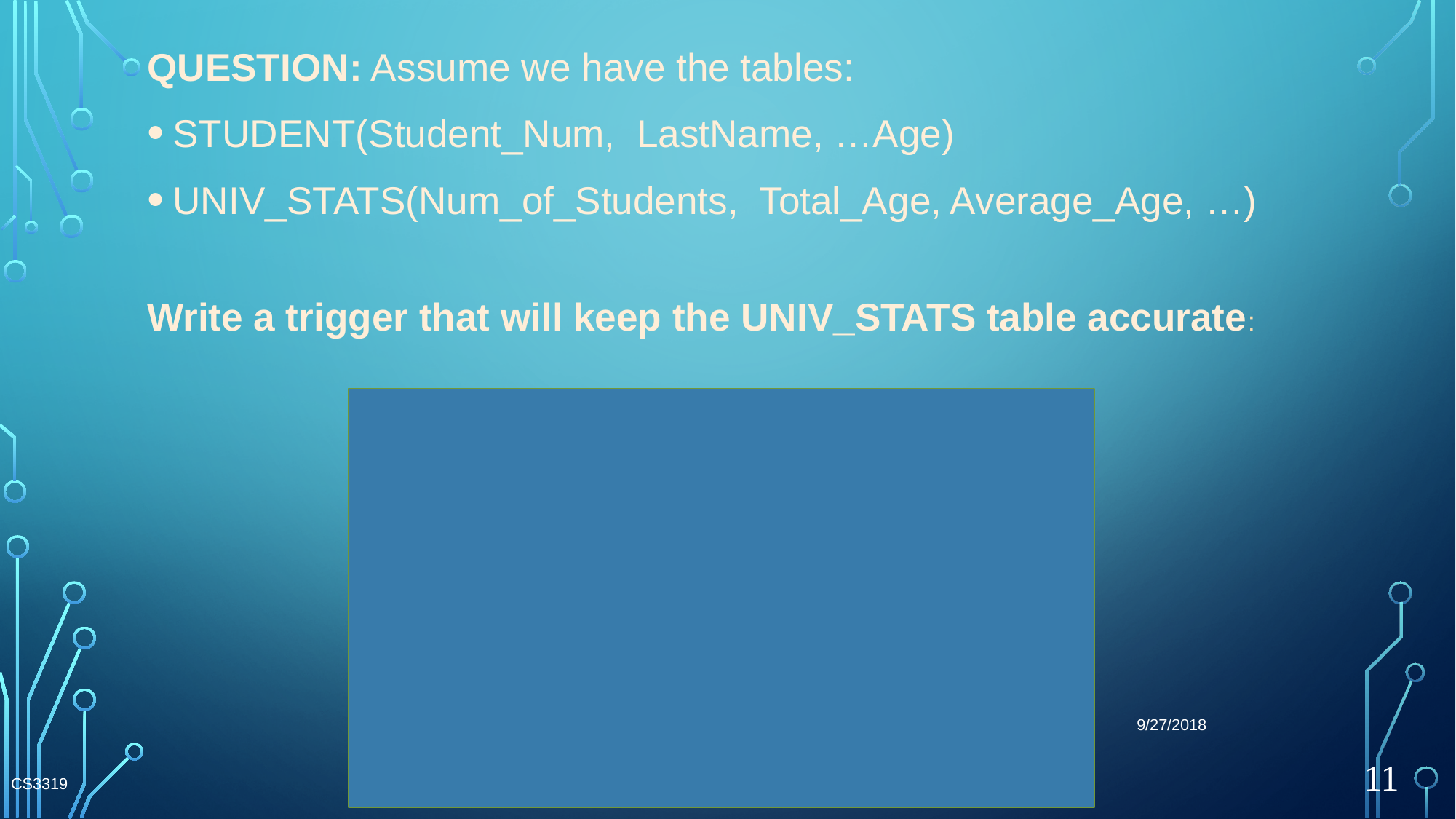

9/27/2018
QUESTION: Assume we have the tables:
STUDENT(Student_Num,  LastName, …Age)
UNIV_STATS(Num_of_Students,  Total_Age, Average_Age, …)

Write a trigger that will keep the UNIV_STATS table accurate:
CREATE TRIGGER keeptotalscorrectup
    AFTER INSERT
    ON student
    FOR EACH ROW
    EXECUTE PROCEDURE addtocount()

CREATE TRIGGER keeptotalscorrectdown
    AFTER DELETE
    ON student
    FOR EACH ROW
    EXECUTE PROCEDURE minusfromcount()
11
CS3319